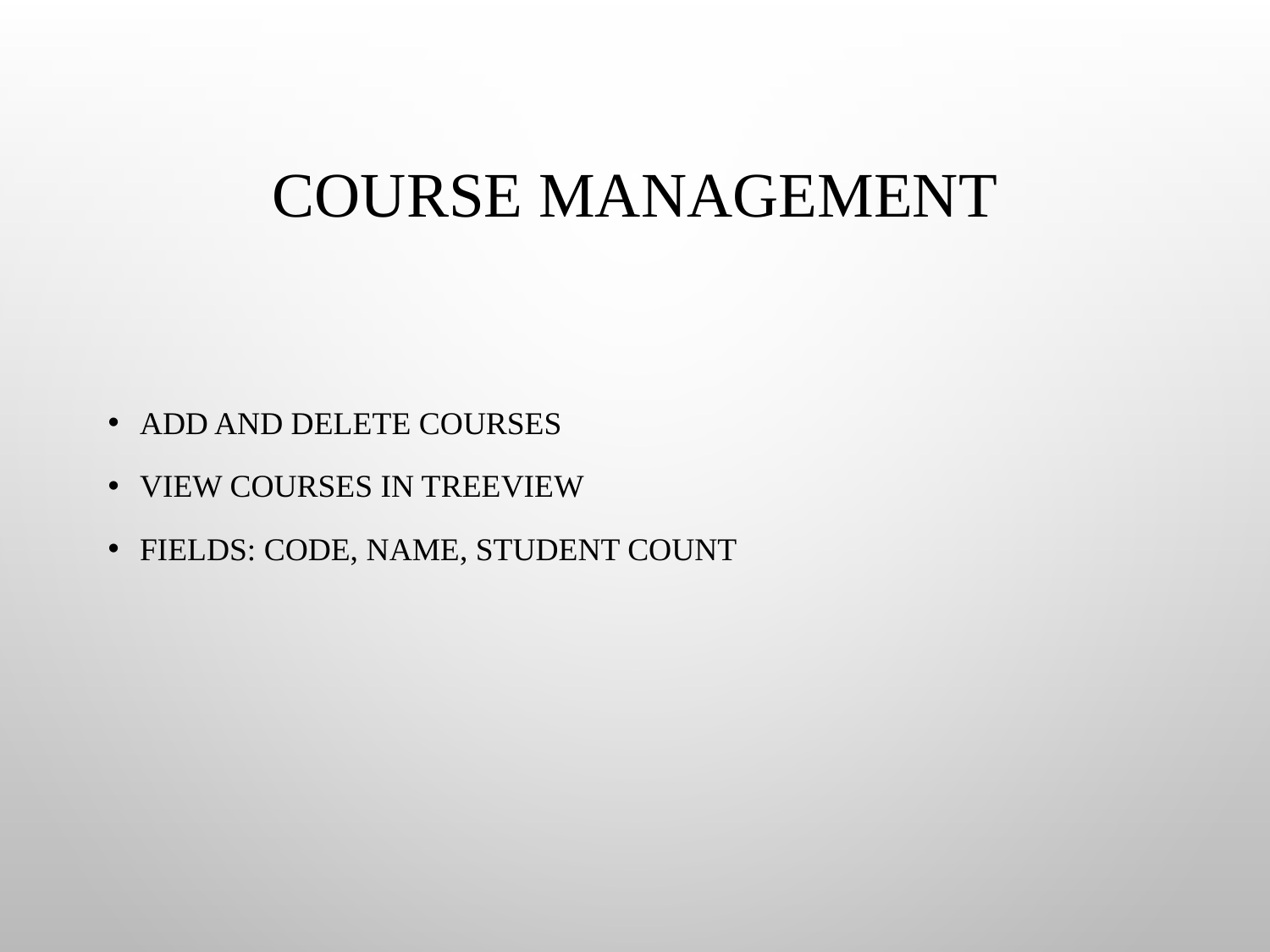

# COURSE MANAGEMENT

ADD AND DELETE COURSES
VIEW COURSES IN TREEVIEW
FIELDS: CODE, NAME, STUDENT COUNT